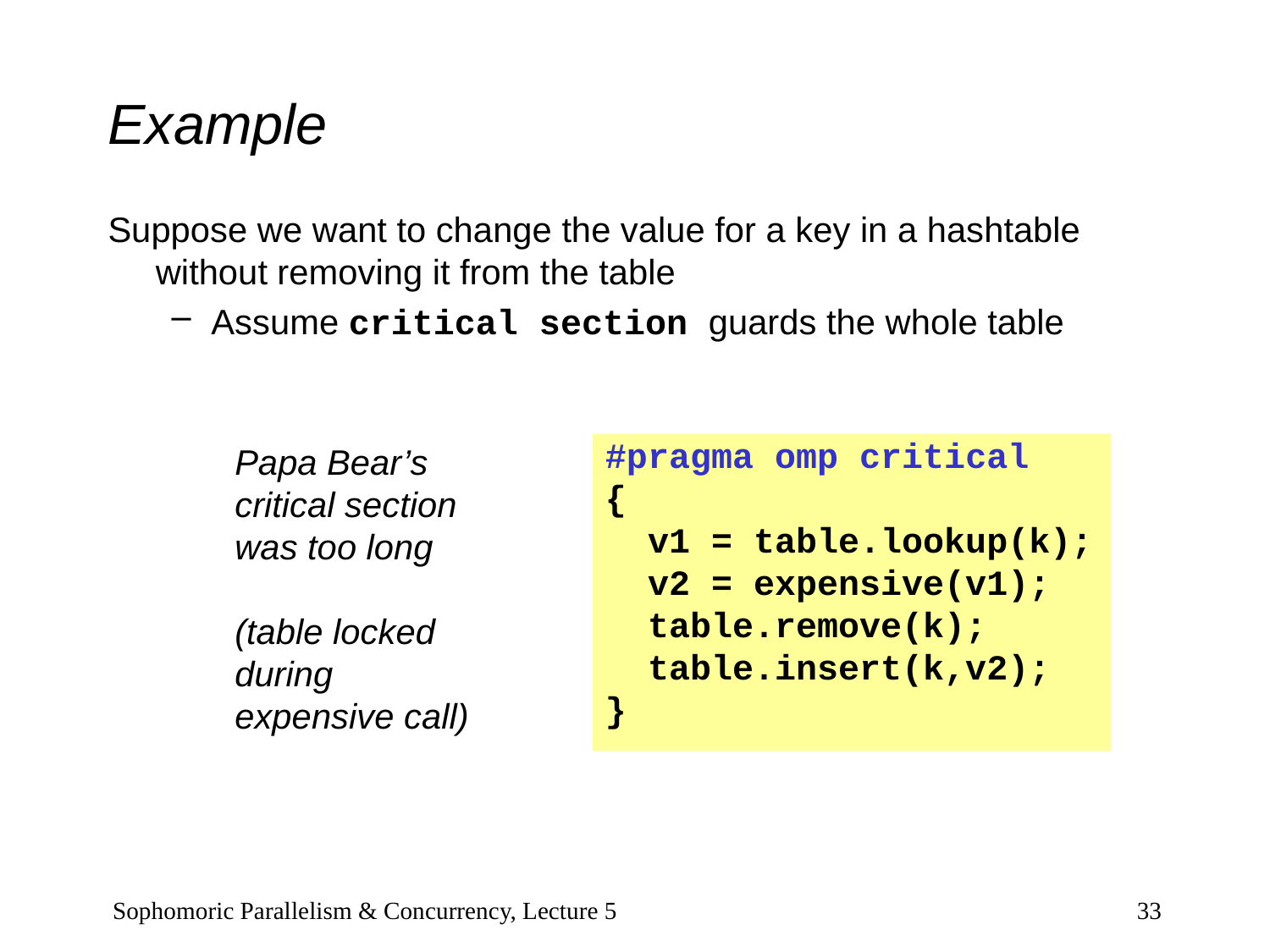

# Example
Suppose we want to change the value for a key in a hashtable without removing it from the table
Assume critical section guards the whole table
Papa Bear’s critical section was too long

(table locked during expensive call)
#pragma omp critical
{
  v1 = table.lookup(k);
  v2 = expensive(v1);
  table.remove(k);
  table.insert(k,v2);
}
Sophomoric Parallelism & Concurrency, Lecture 5
33